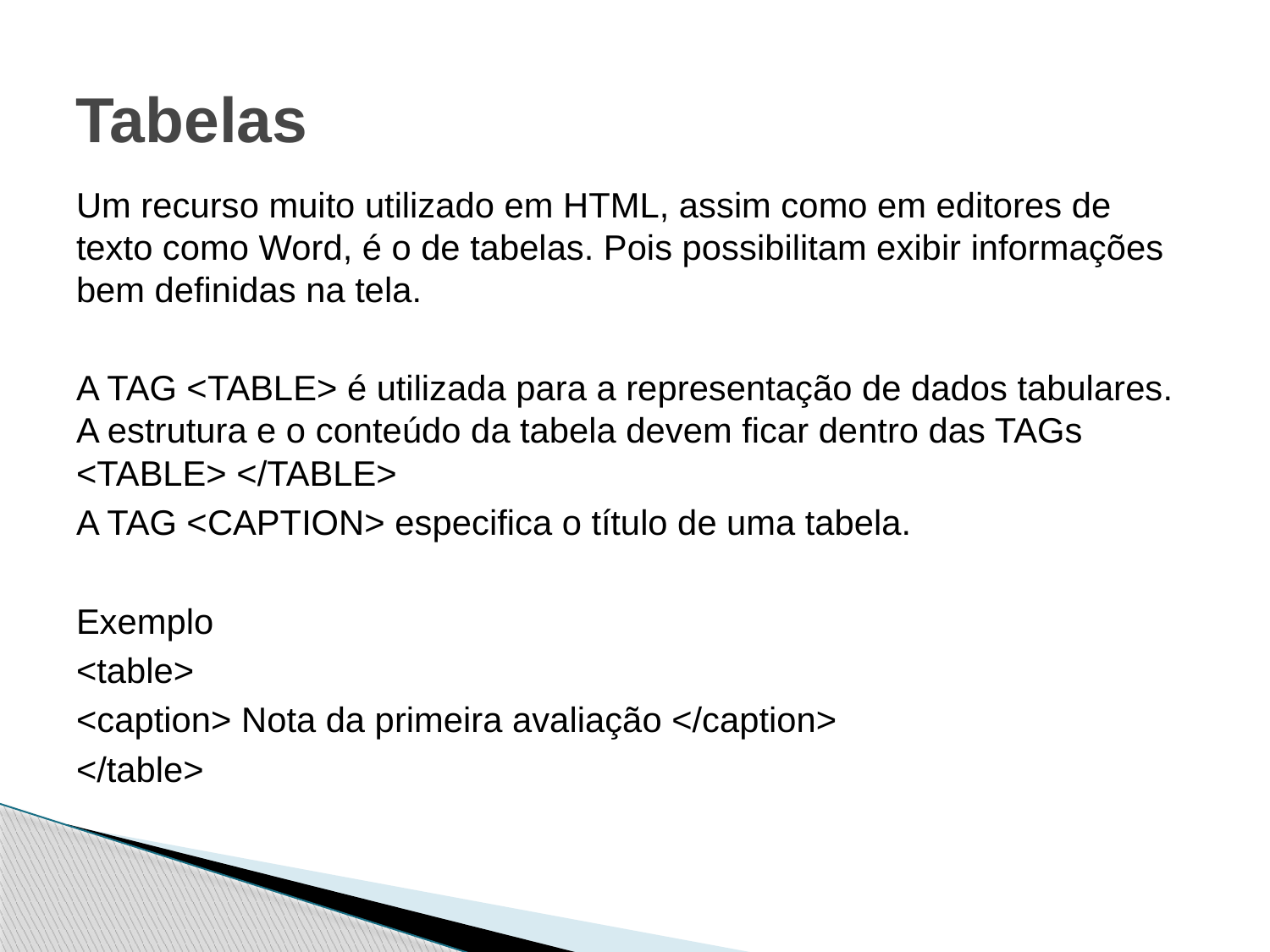

# Tabelas
Um recurso muito utilizado em HTML, assim como em editores de texto como Word, é o de tabelas. Pois possibilitam exibir informações bem definidas na tela.

A TAG <TABLE> é utilizada para a representação de dados tabulares. A estrutura e o conteúdo da tabela devem ficar dentro das TAGs <TABLE> </TABLE>
A TAG <CAPTION> especifica o título de uma tabela.

Exemplo
<table>
<caption> Nota da primeira avaliação </caption>
</table>